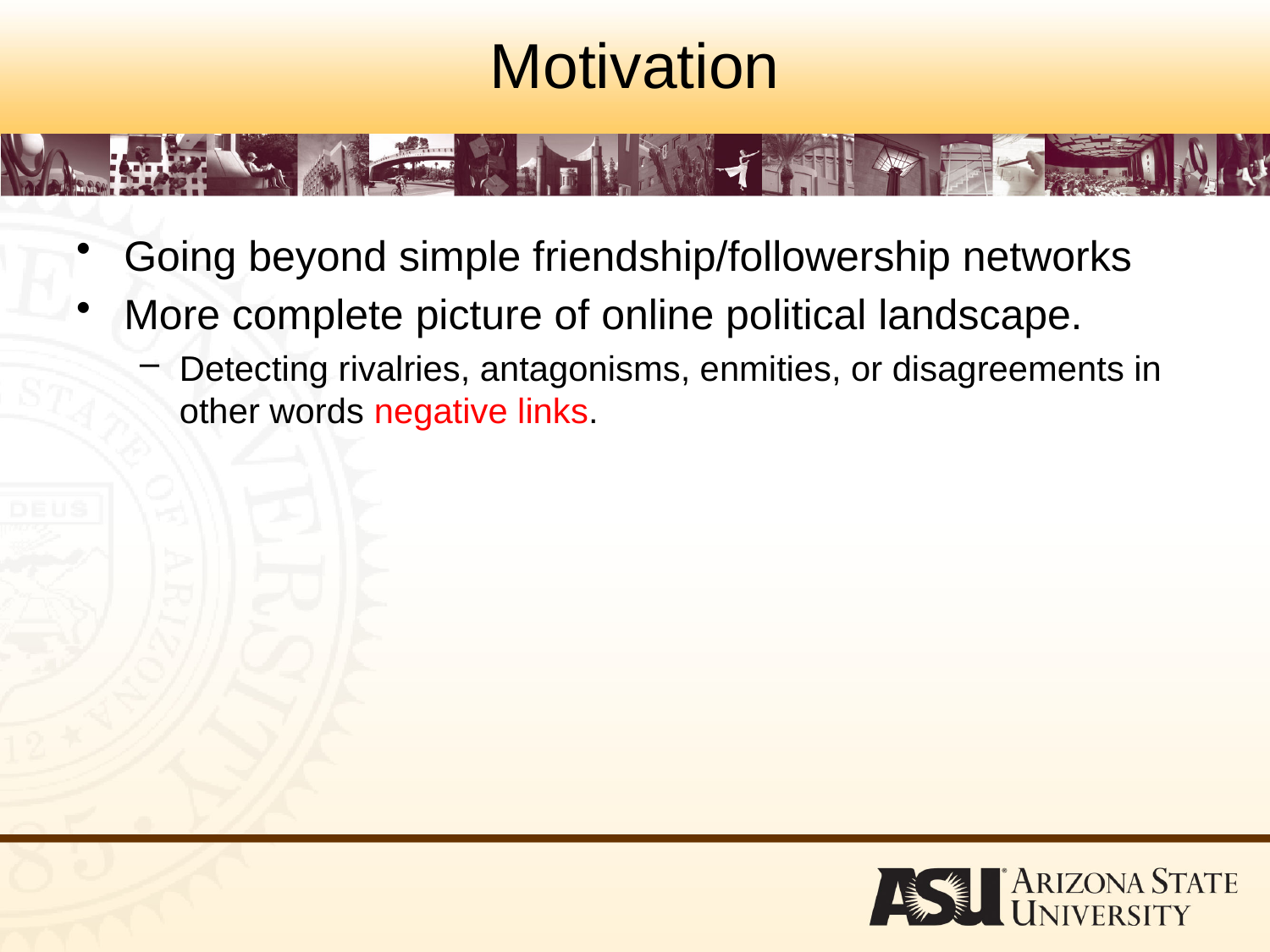

# Motivation

Going beyond simple friendship/followership networks
More complete picture of online political landscape.
Detecting rivalries, antagonisms, enmities, or disagreements in other words negative links.